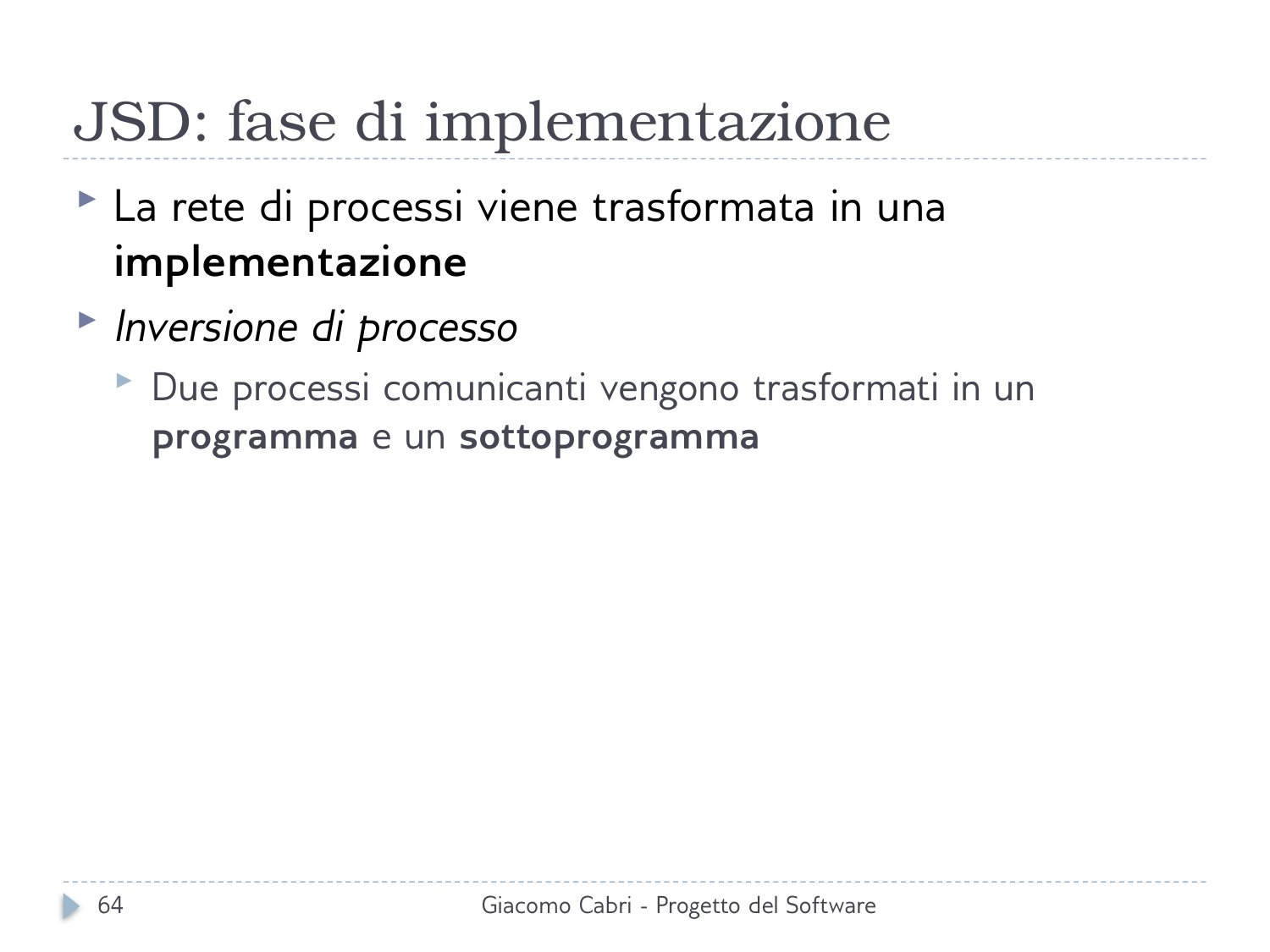

# JSD: fase di implementazione
La rete di processi viene trasformata in una implementazione
Inversione di processo
Due processi comunicanti vengono trasformati in un programma e un sottoprogramma
64
Giacomo Cabri - Progetto del Software